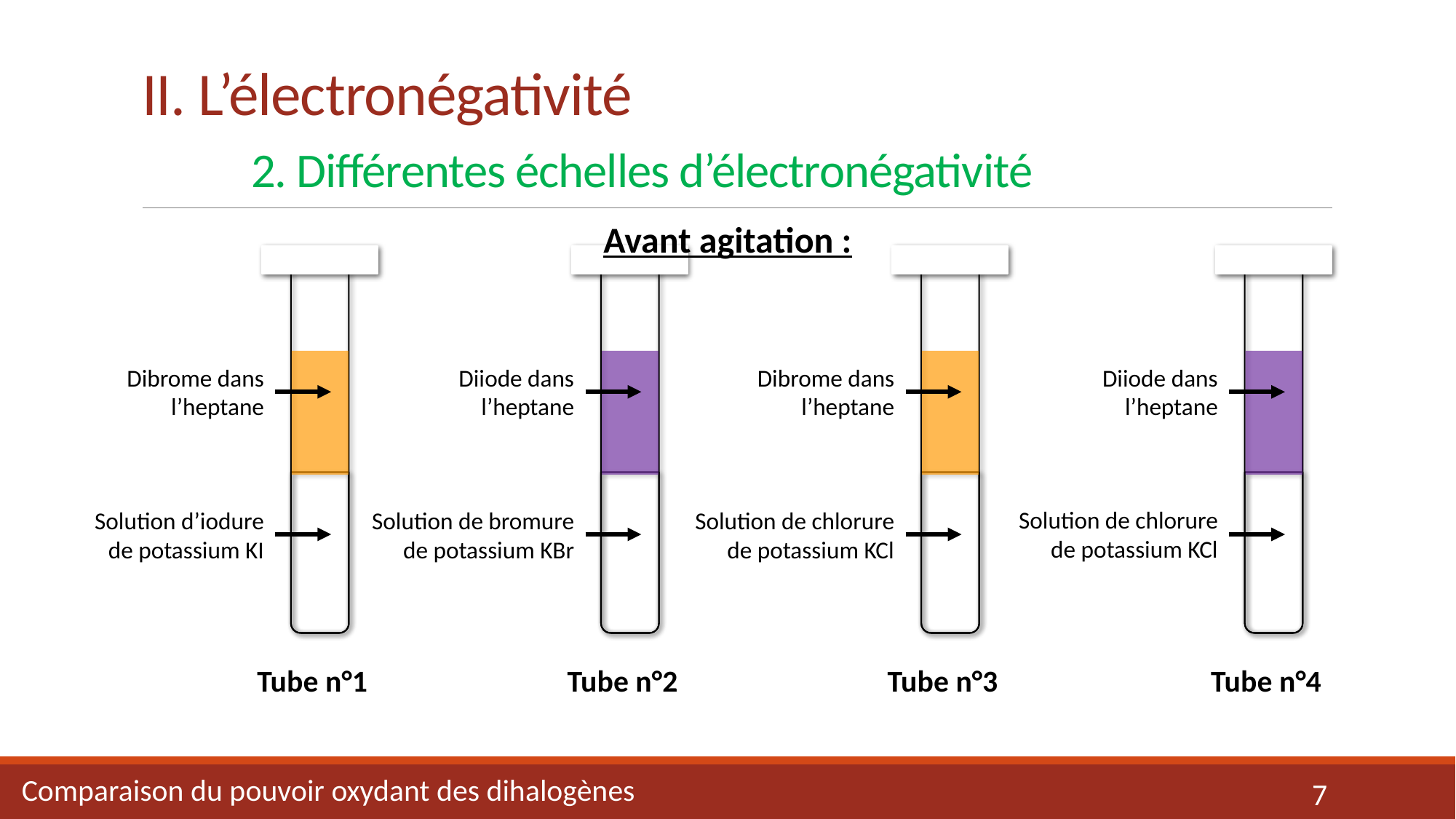

# II. L’électronégativité 2. Différentes échelles d’électronégativité
Avant agitation :

Dibrome dans l’heptane
Diiode dans l’heptane
Dibrome dans l’heptane
Diiode dans l’heptane
Solution de chlorure de potassium KCl
Solution d’iodure de potassium KI
Solution de bromure de potassium KBr
Solution de chlorure de potassium KCl
Tube n°3
Tube n°4
Tube n°1
Tube n°2
Comparaison du pouvoir oxydant des dihalogènes
7